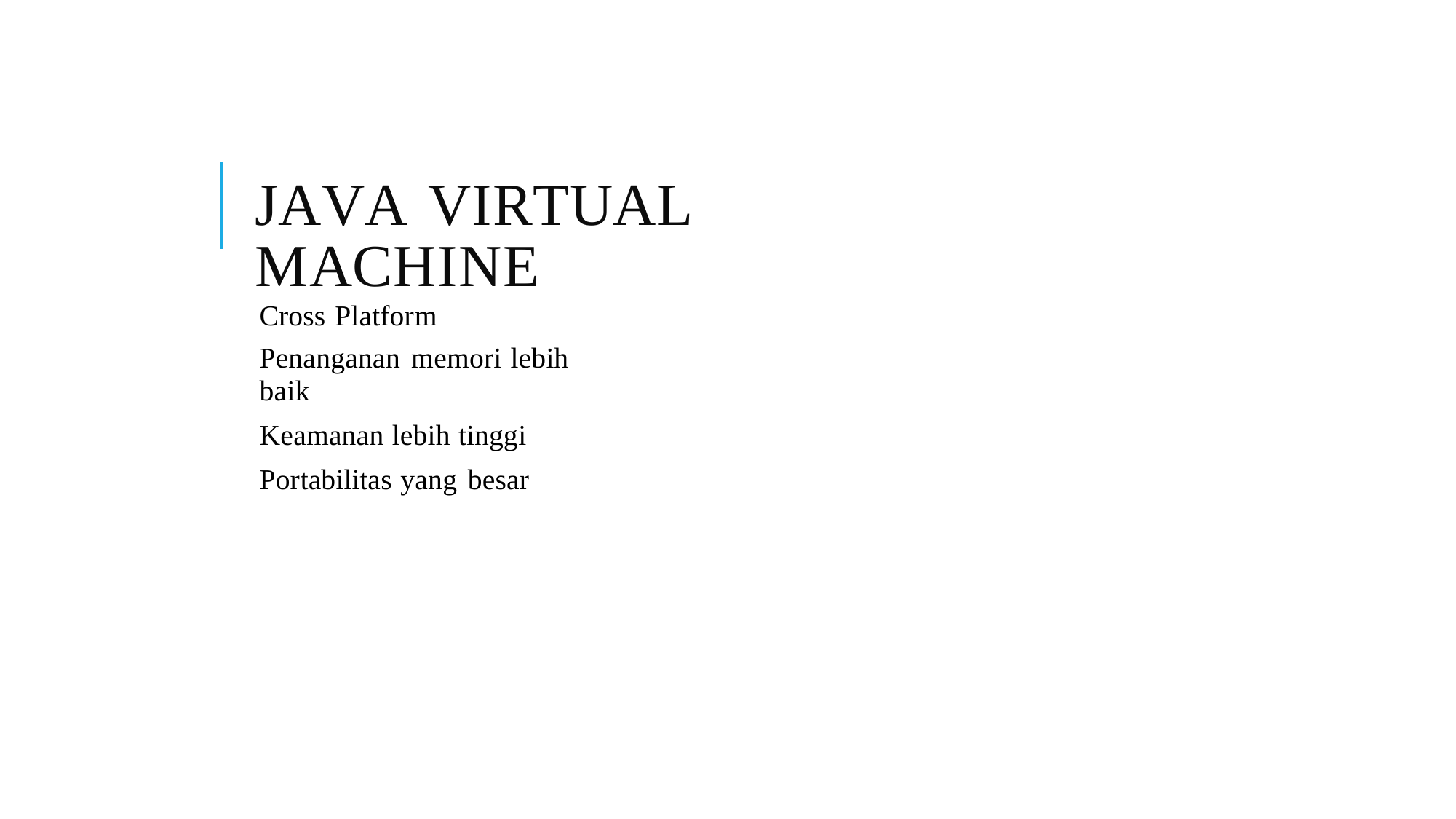

JAVA VIRTUAL MACHINE
Cross Platform
Penanganan memori lebih baik
Keamanan lebih tinggi
Portabilitas yang besar